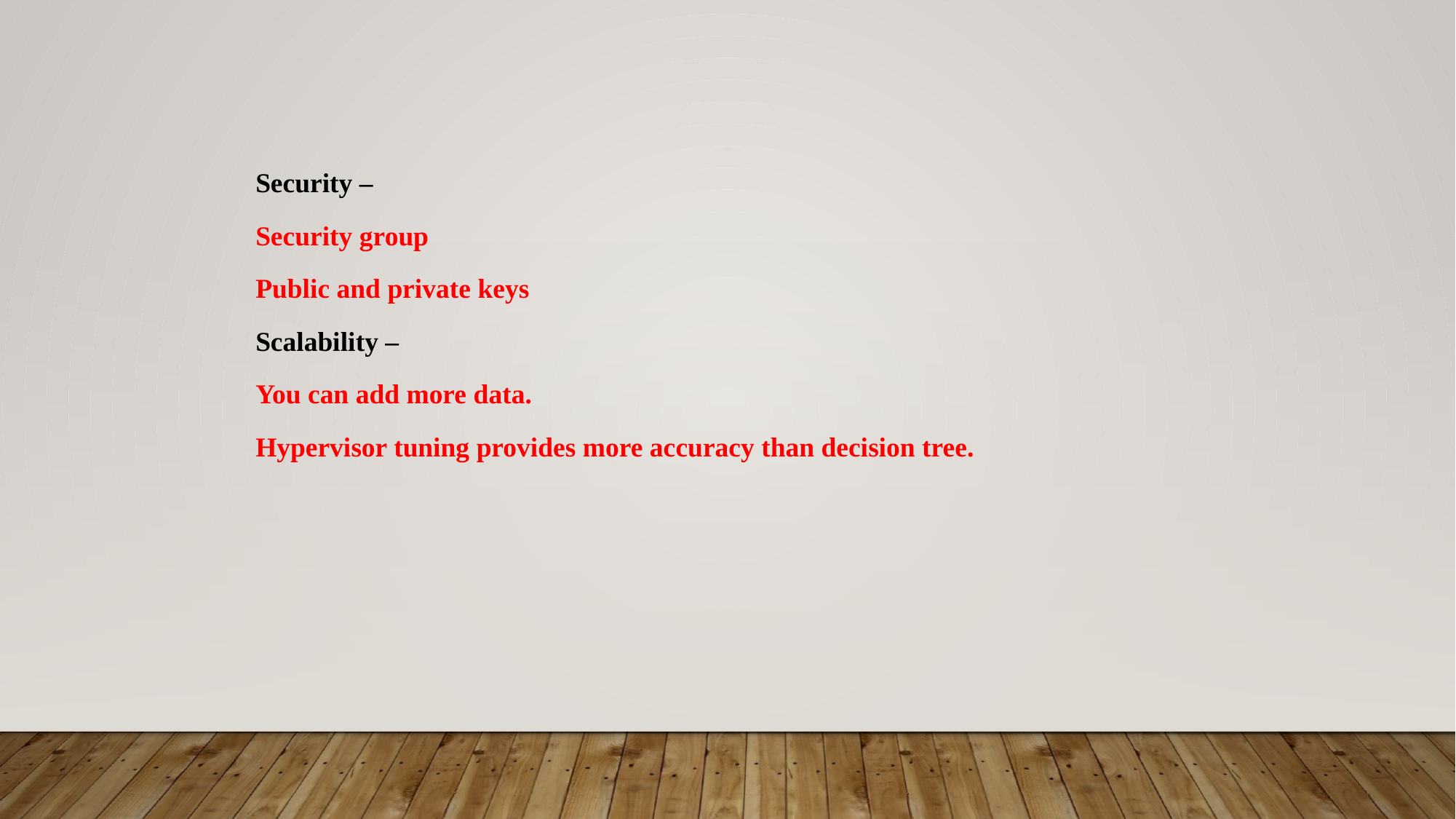

Security –
Security group
Public and private keys
Scalability –
You can add more data.
Hypervisor tuning provides more accuracy than decision tree.